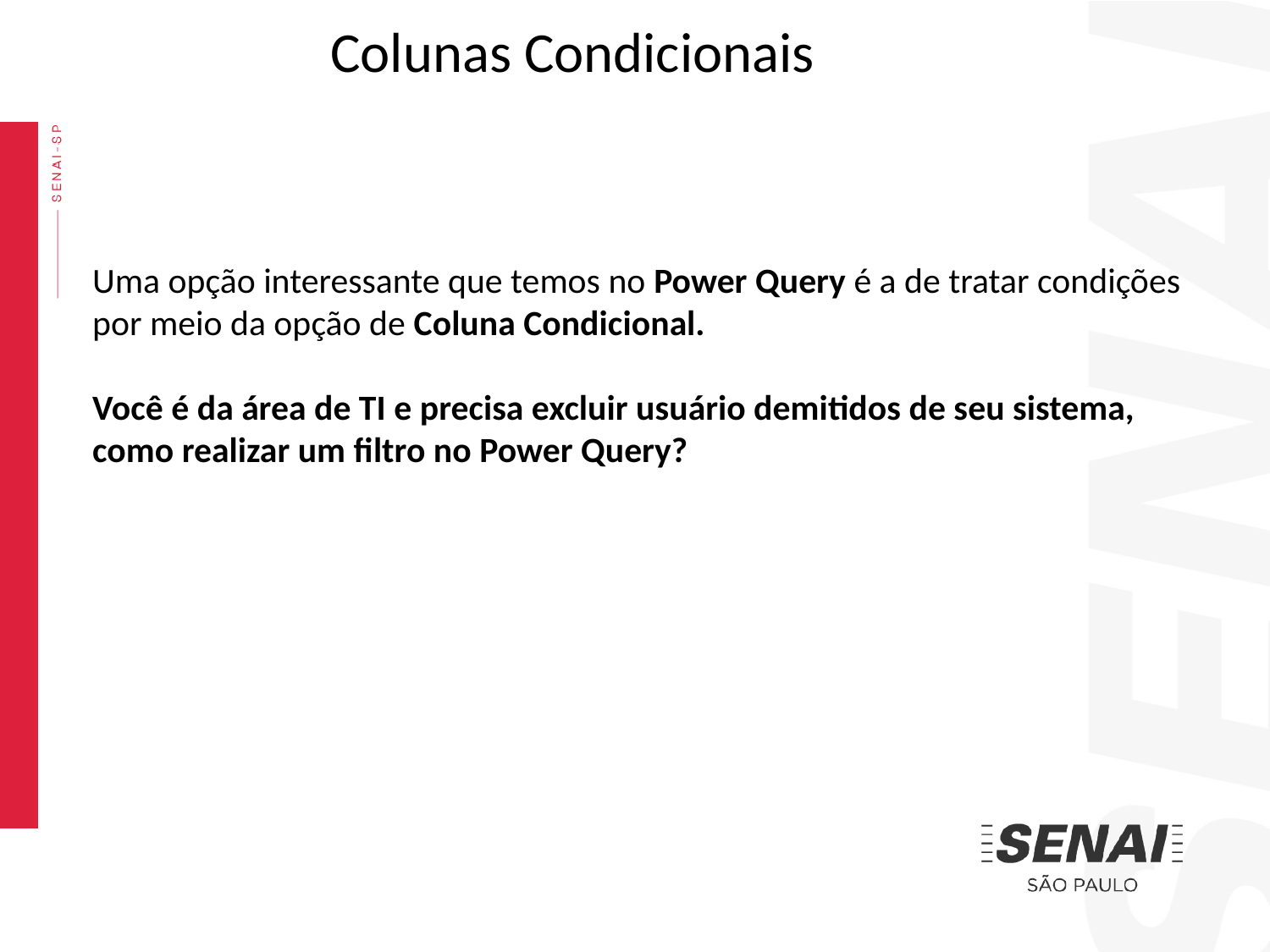

Colunas Condicionais
Uma opção interessante que temos no Power Query é a de tratar condições por meio da opção de Coluna Condicional.

Você é da área de TI e precisa excluir usuário demitidos de seu sistema, como realizar um filtro no Power Query?